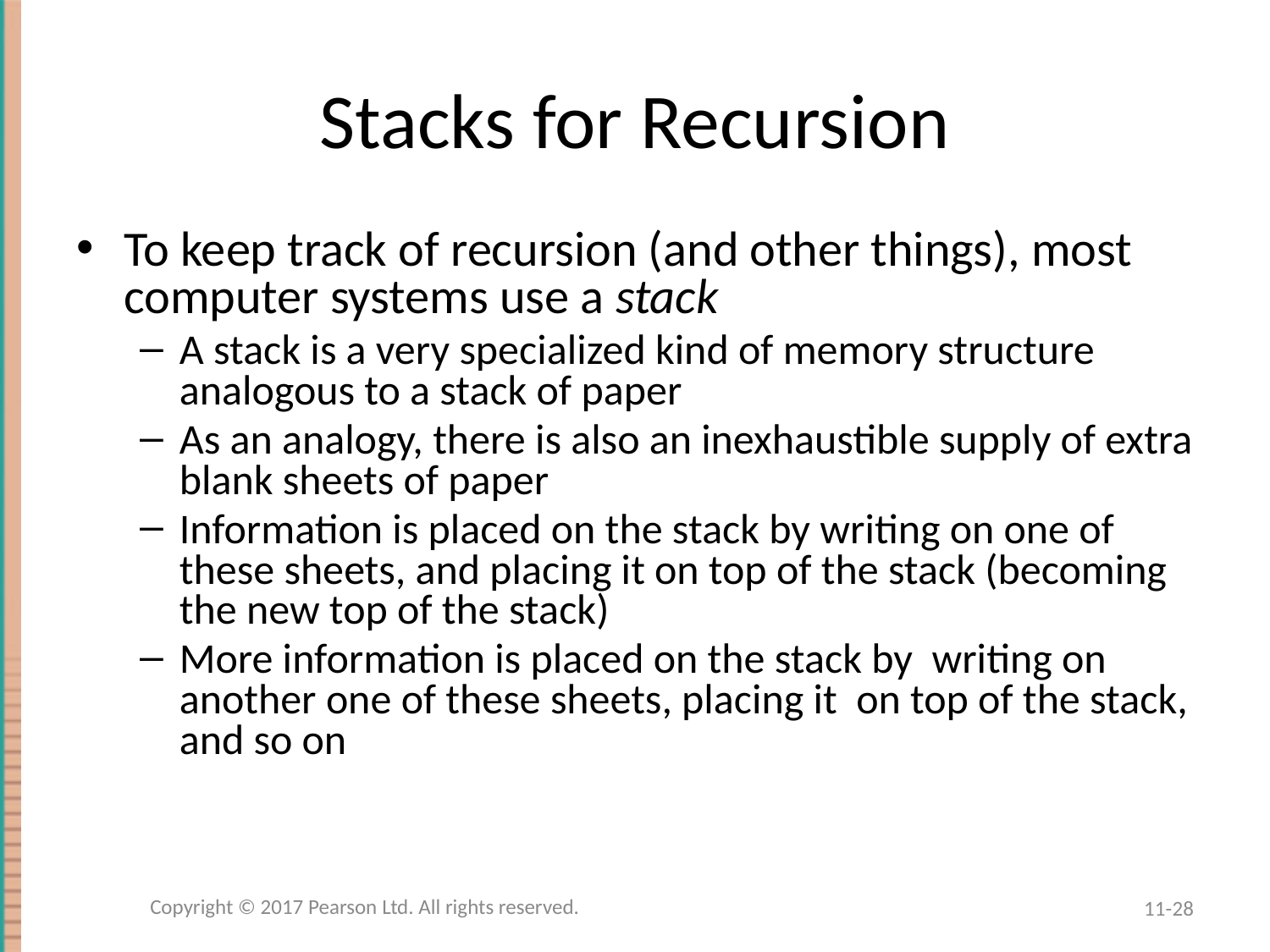

# Stacks for Recursion
To keep track of recursion (and other things), most computer systems use a stack
A stack is a very specialized kind of memory structure analogous to a stack of paper
As an analogy, there is also an inexhaustible supply of extra blank sheets of paper
Information is placed on the stack by writing on one of these sheets, and placing it on top of the stack (becoming the new top of the stack)
More information is placed on the stack by  writing on another one of these sheets, placing it  on top of the stack, and so on
Copyright © 2017 Pearson Ltd. All rights reserved.
11-28